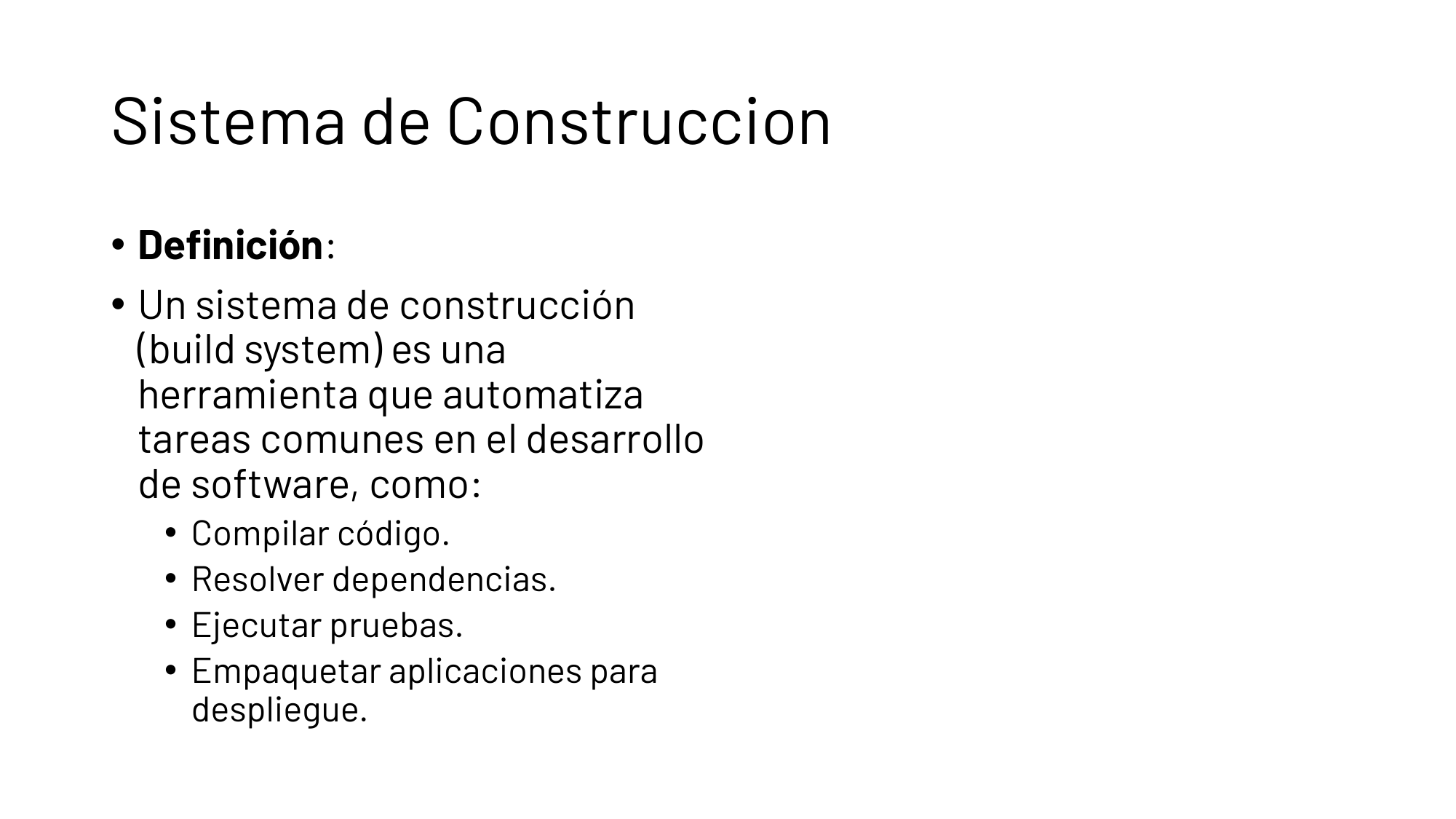

# Sistema de Construccion
Definición:
Un sistema de construcción (build system) es una herramienta que automatiza tareas comunes en el desarrollo de software, como:
Compilar código.
Resolver dependencias.
Ejecutar pruebas.
Empaquetar aplicaciones para despliegue.